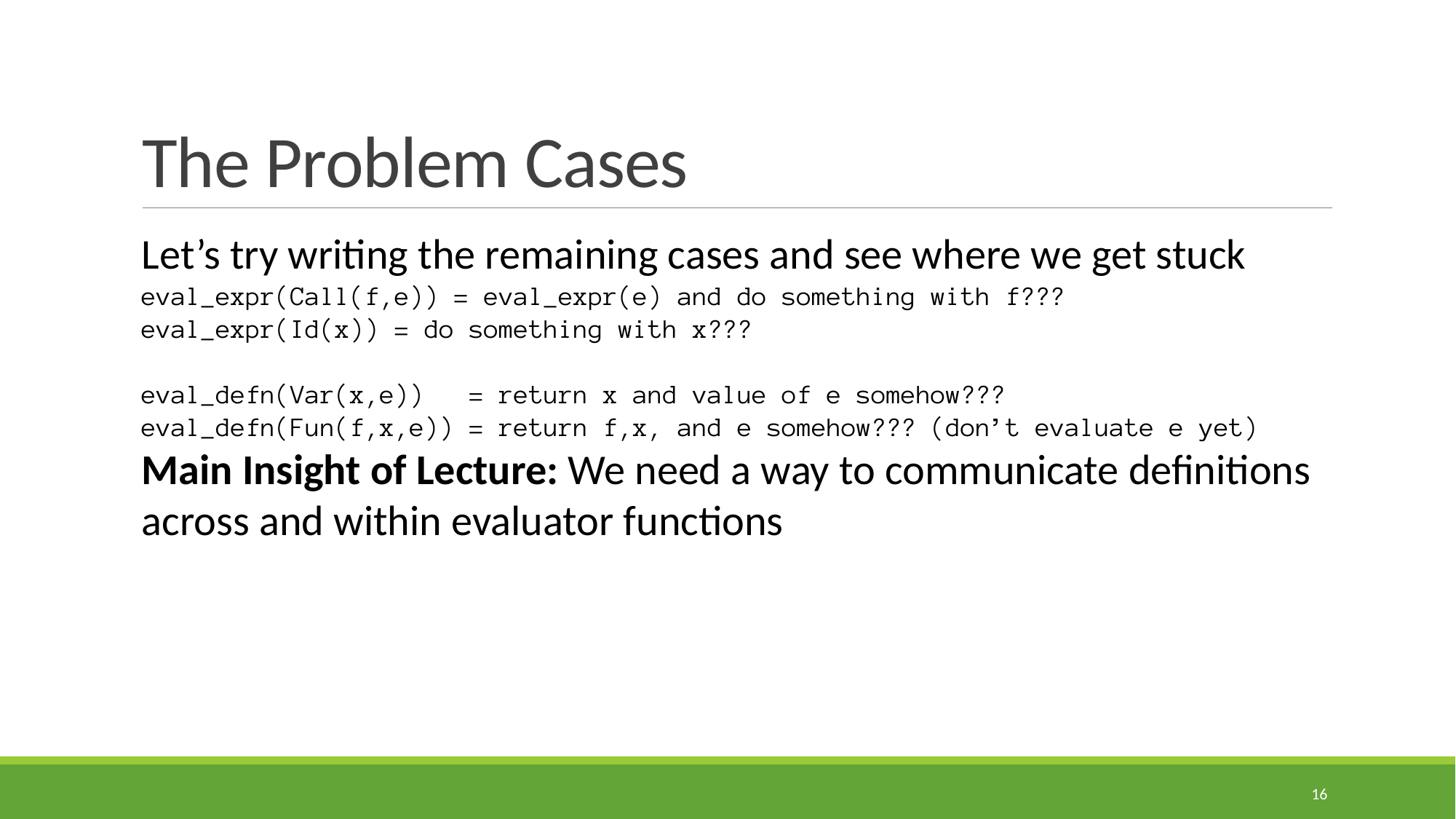

# The Problem Cases

Let’s try writing the remaining cases and see where we get stuck
eval_expr(Call(f,e)) = eval_expr(e) and do something with f???
eval_expr(Id(x)) = do something with x???
eval_defn(Var(x,e))   = return x and value of e somehow???
eval_defn(Fun(f,x,e)) = return f,x, and e somehow??? (don’t evaluate e yet)
Main Insight of Lecture: We need a way to communicate definitions across and within evaluator functions
16